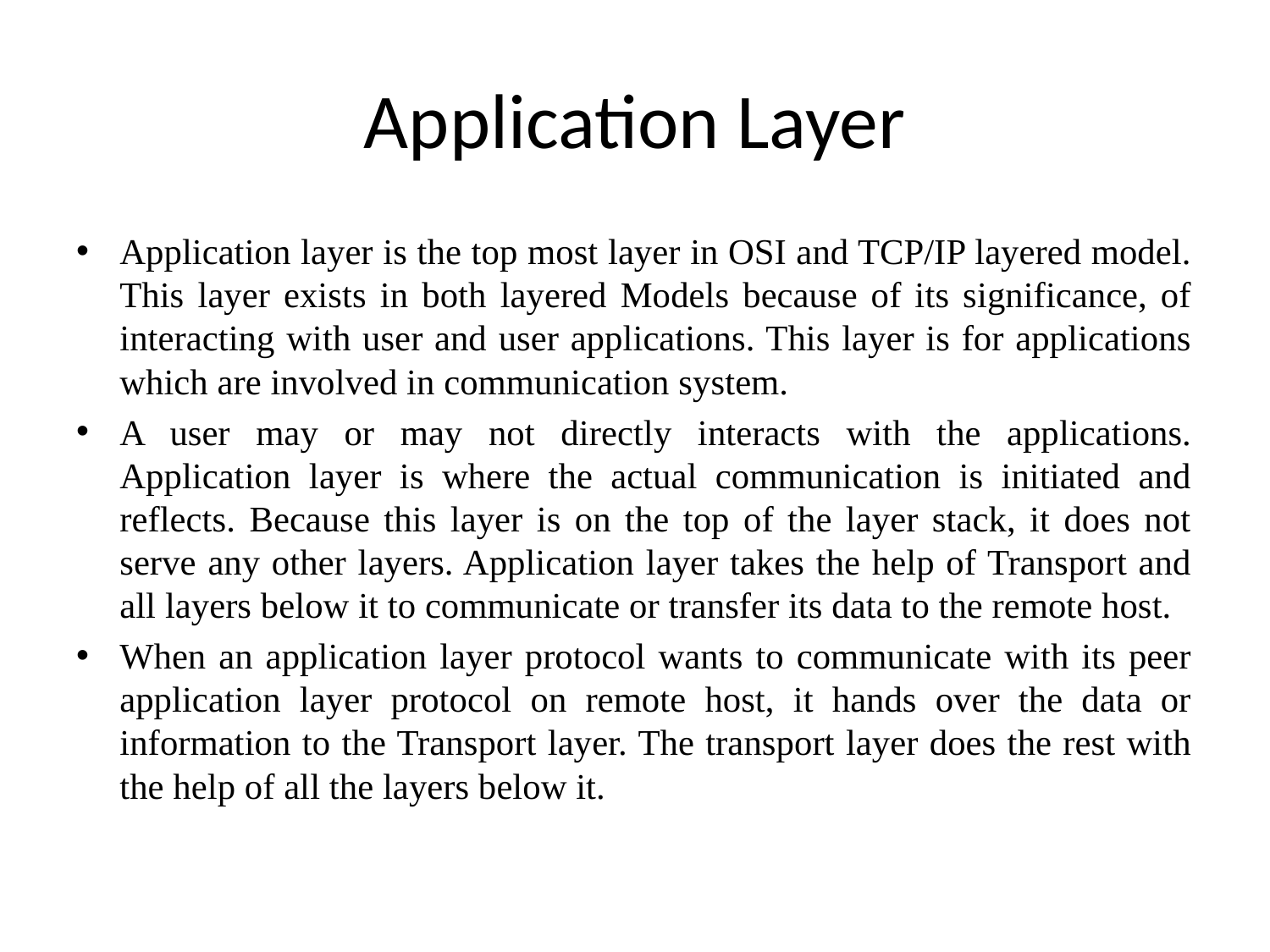

# Application Layer
Application layer is the top most layer in OSI and TCP/IP layered model. This layer exists in both layered Models because of its significance, of interacting with user and user applications. This layer is for applications which are involved in communication system.
A user may or may not directly interacts with the applications. Application layer is where the actual communication is initiated and reflects. Because this layer is on the top of the layer stack, it does not serve any other layers. Application layer takes the help of Transport and all layers below it to communicate or transfer its data to the remote host.
When an application layer protocol wants to communicate with its peer application layer protocol on remote host, it hands over the data or information to the Transport layer. The transport layer does the rest with the help of all the layers below it.